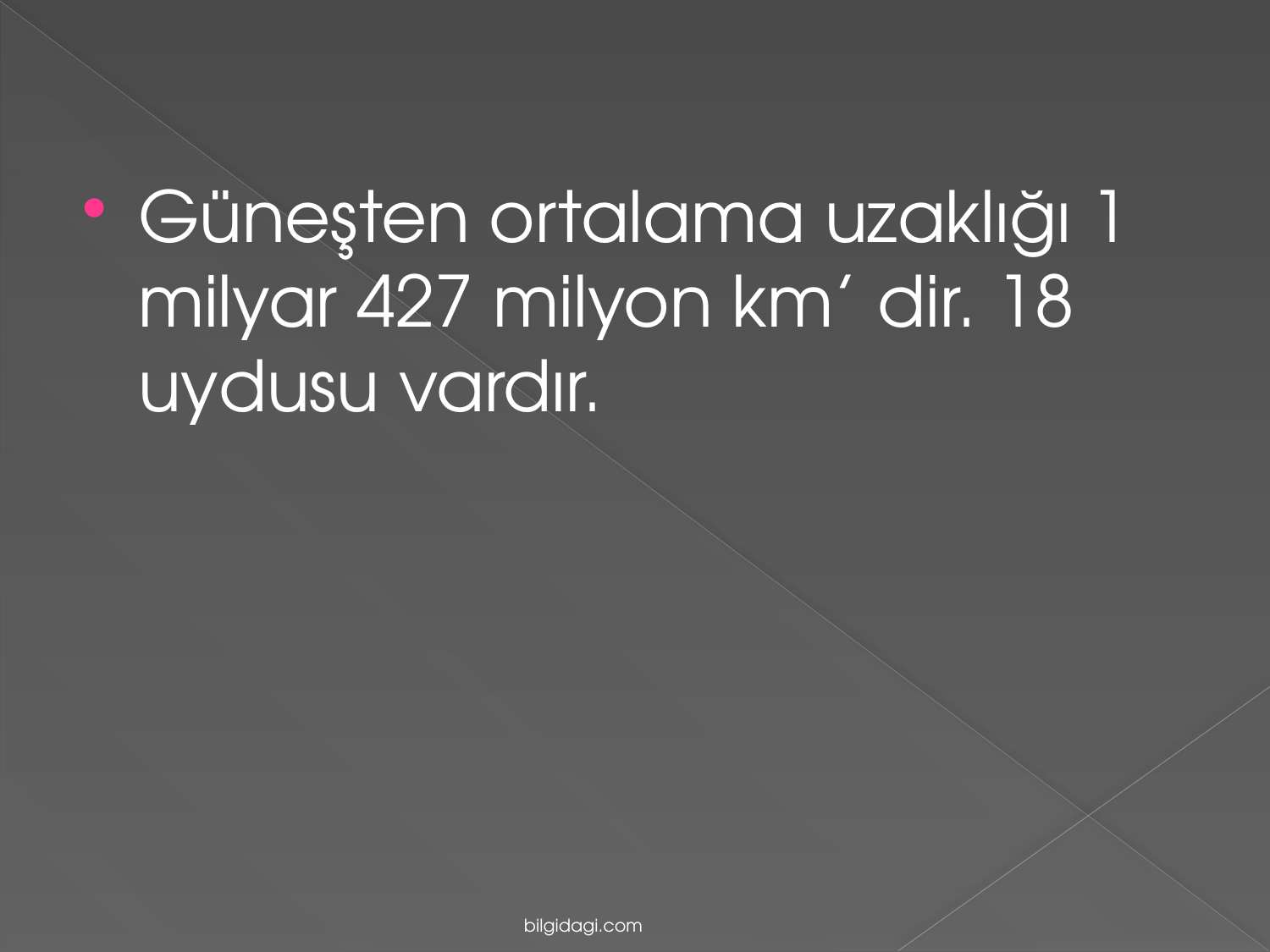

Güneşten ortalama uzaklığı 1 milyar 427 milyon km’ dir. 18 uydusu vardır.
bilgidagi.com